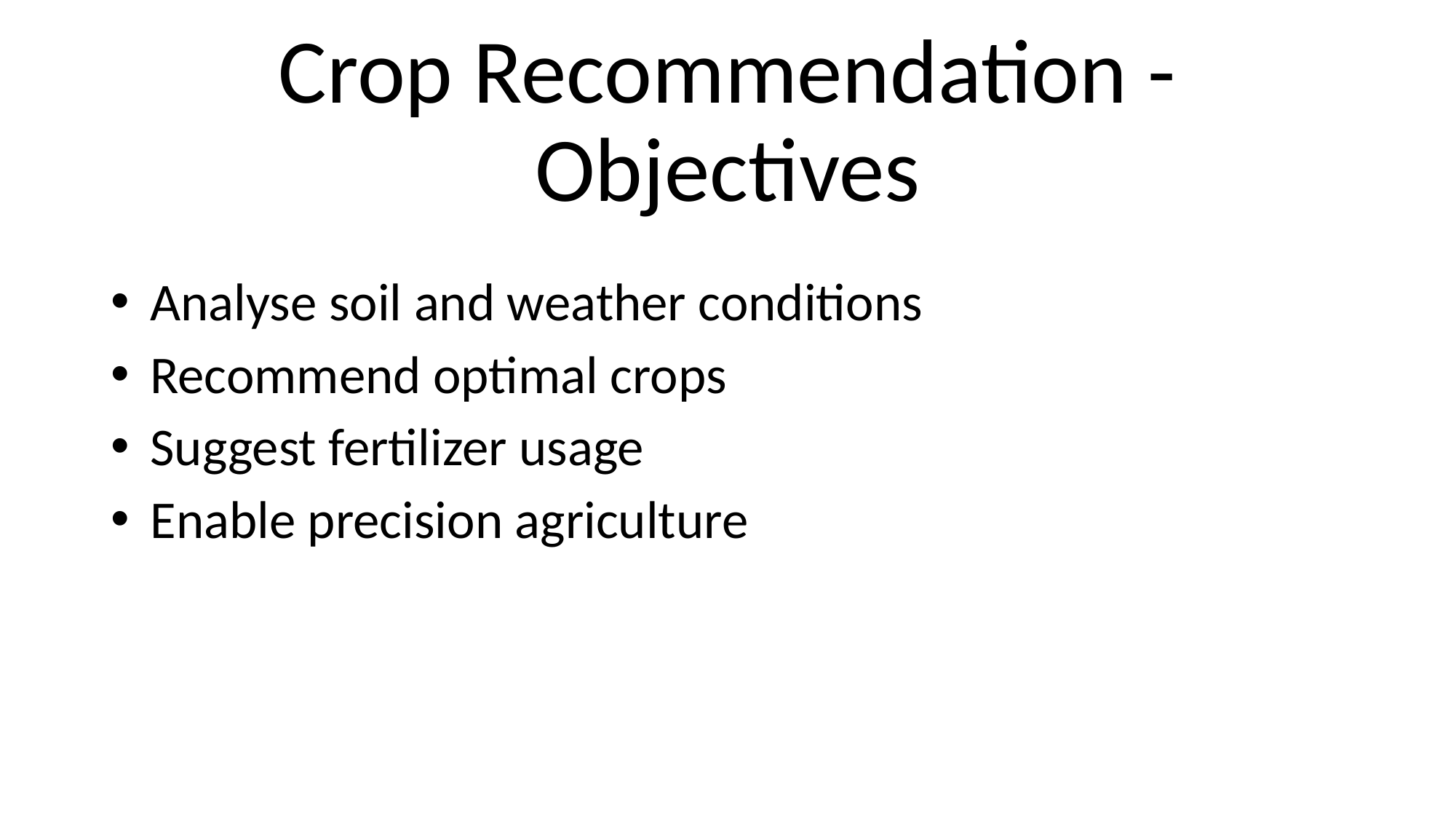

# Crop Recommendation - Objectives
 Analyse soil and weather conditions
 Recommend optimal crops
 Suggest fertilizer usage
 Enable precision agriculture